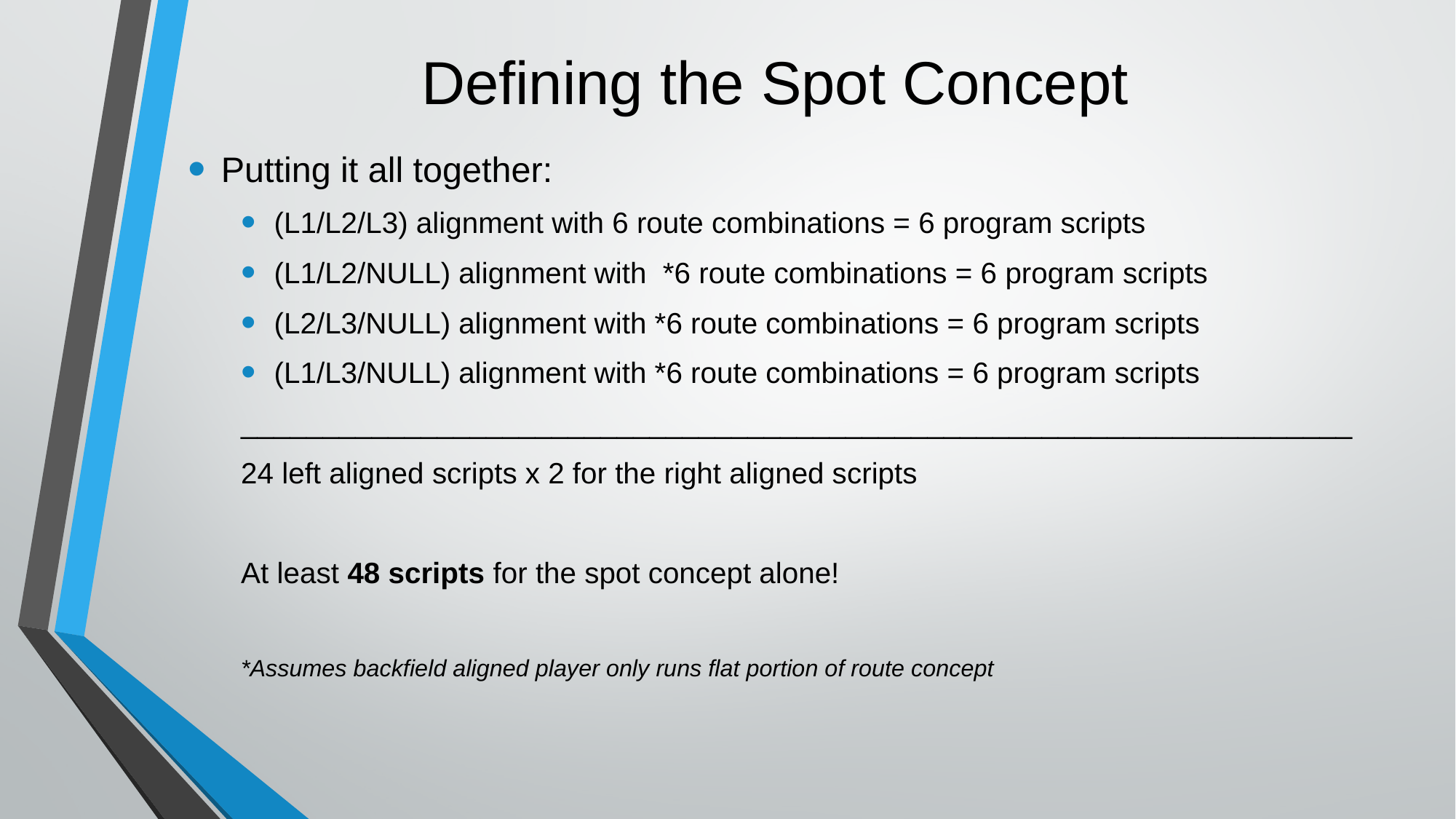

# Defining the Spot Concept
Putting it all together:
(L1/L2/L3) alignment with 6 route combinations = 6 program scripts
(L1/L2/NULL) alignment with  *6 route combinations = 6 program scripts
(L2/L3/NULL) alignment with *6 route combinations = 6 program scripts
(L1/L3/NULL) alignment with *6 route combinations = 6 program scripts
____________________________________________________________________
24 left aligned scripts x 2 for the right aligned scripts

At least 48 scripts for the spot concept alone!

*Assumes backfield aligned player only runs flat portion of route concept